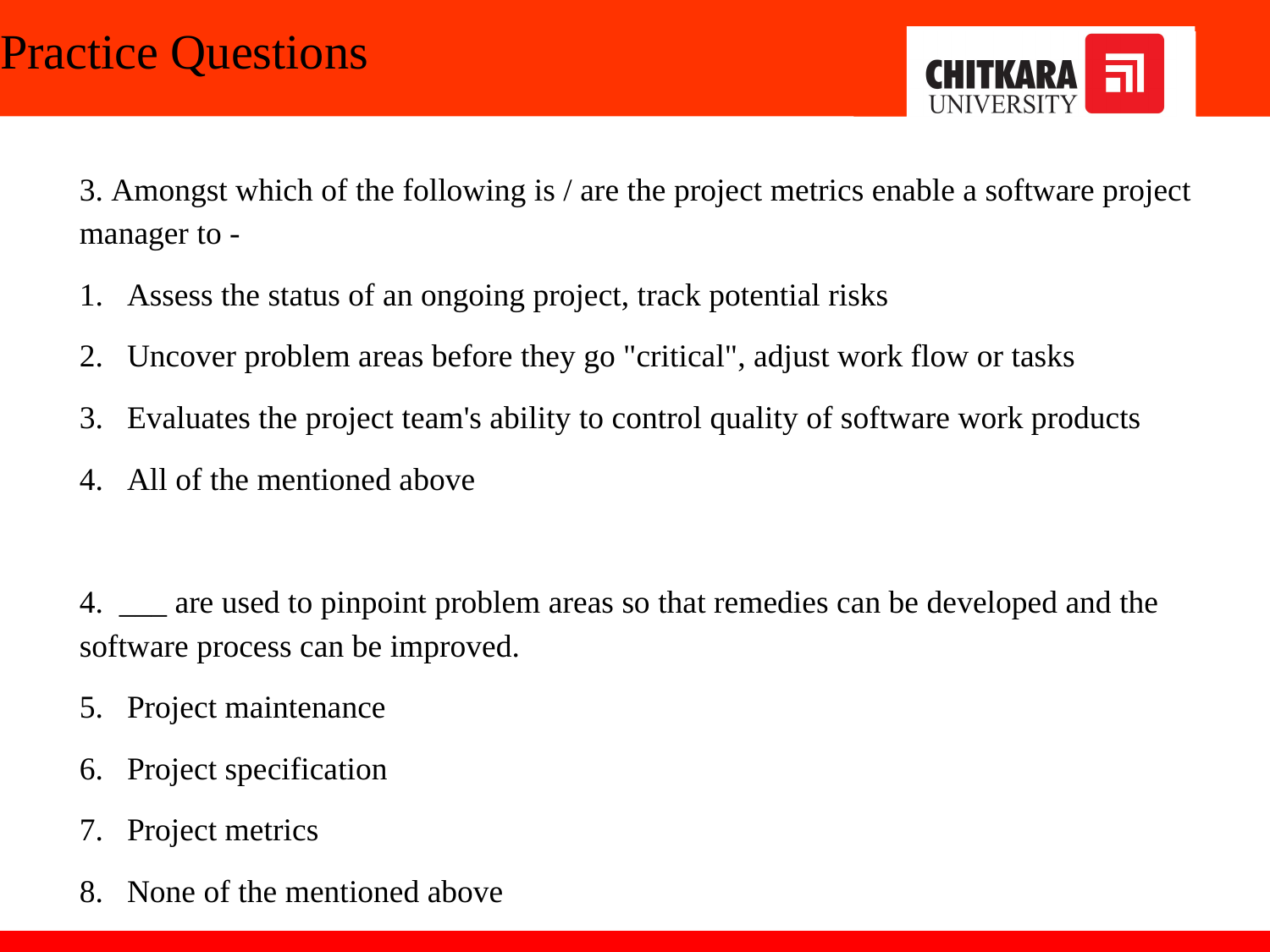

# Practice Questions
3. Amongst which of the following is / are the project metrics enable a software project manager to -
Assess the status of an ongoing project, track potential risks
Uncover problem areas before they go "critical", adjust work flow or tasks
Evaluates the project team's ability to control quality of software work products
All of the mentioned above

4.  ___ are used to pinpoint problem areas so that remedies can be developed and the software process can be improved.
Project maintenance
Project specification
Project metrics
None of the mentioned above